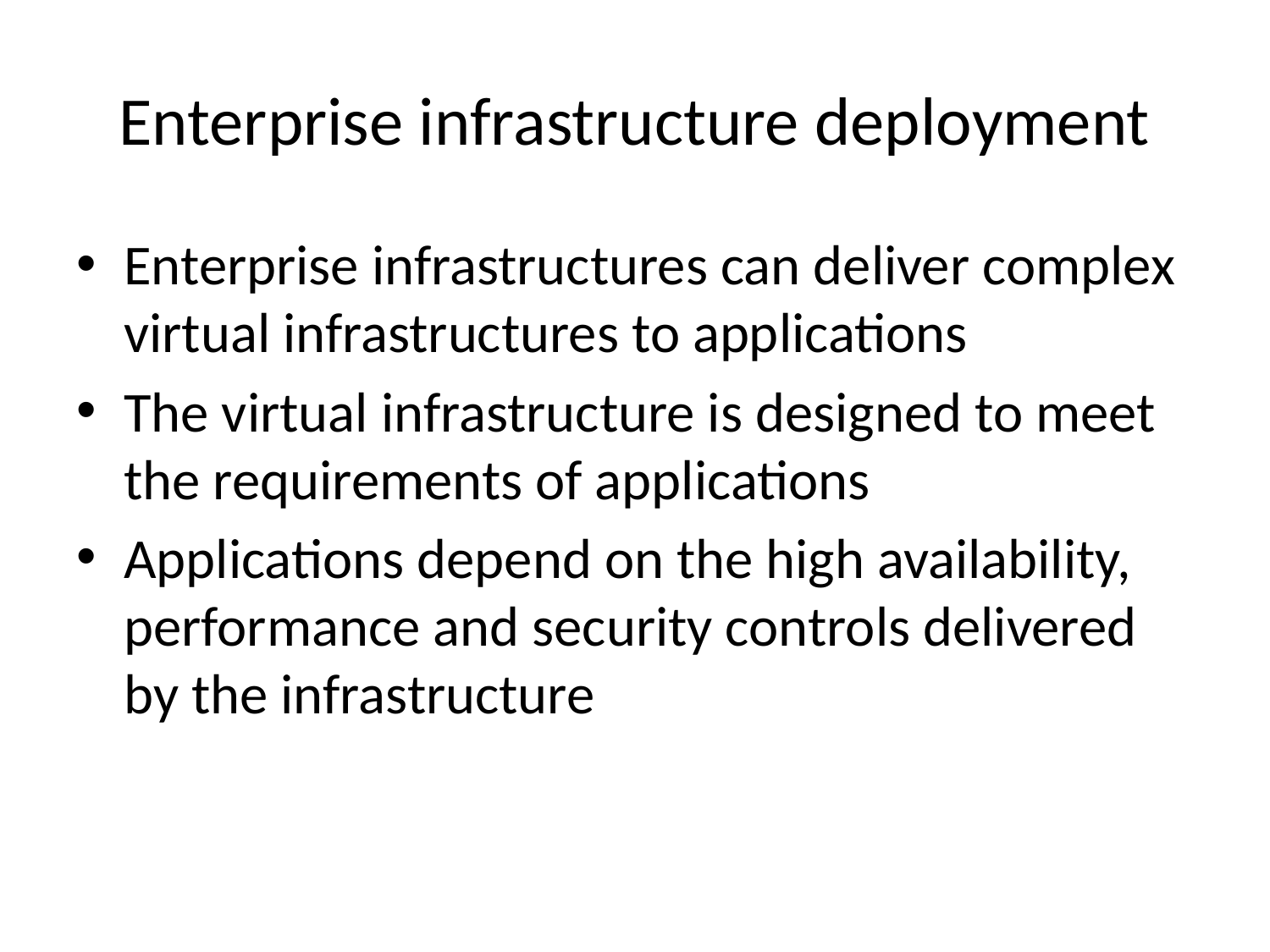

# Enterprise infrastructure deployment
Enterprise infrastructures can deliver complex virtual infrastructures to applications
The virtual infrastructure is designed to meet the requirements of applications
Applications depend on the high availability, performance and security controls delivered by the infrastructure